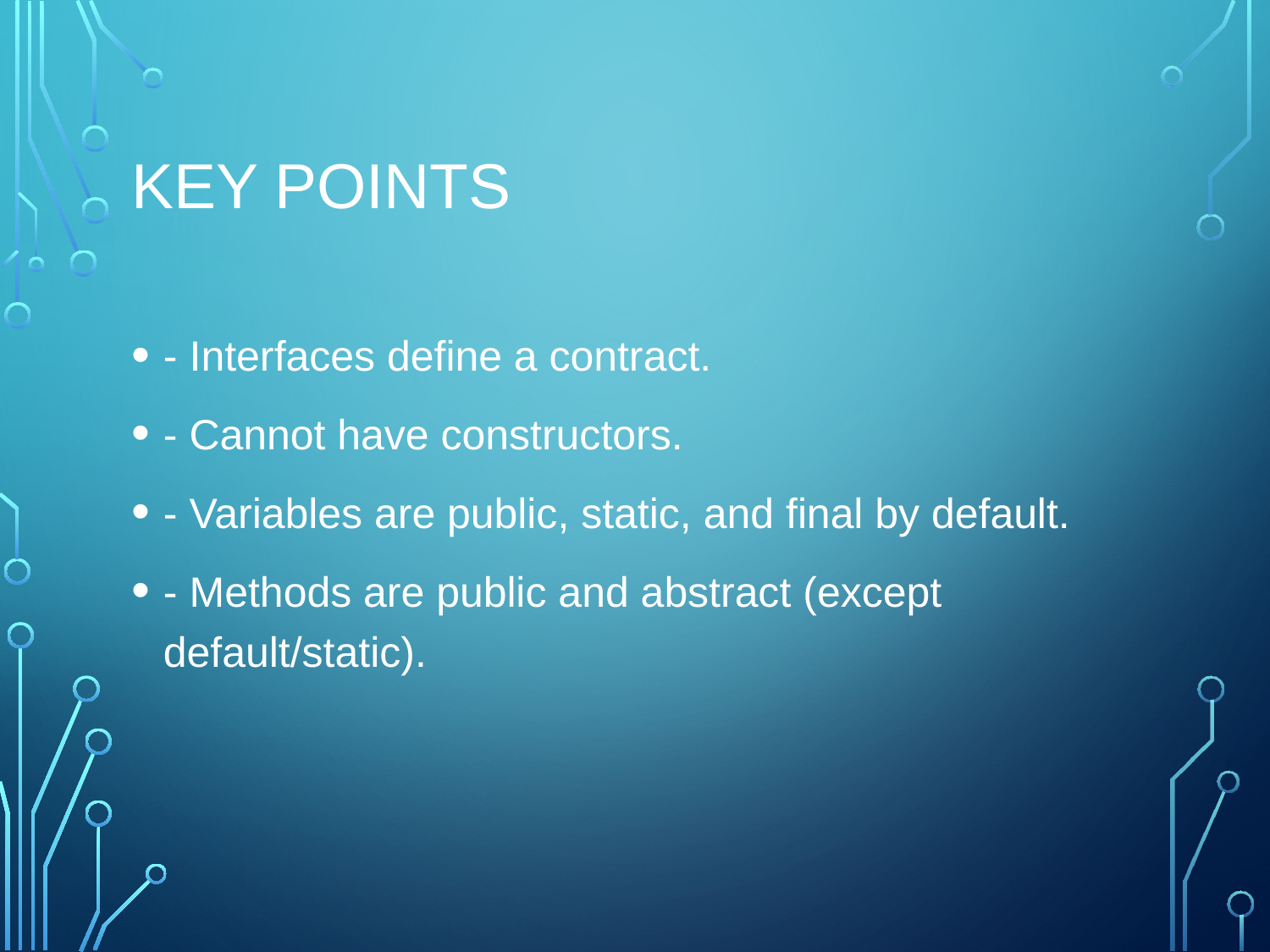

# Key Points
- Interfaces define a contract.
- Cannot have constructors.
- Variables are public, static, and final by default.
- Methods are public and abstract (except default/static).